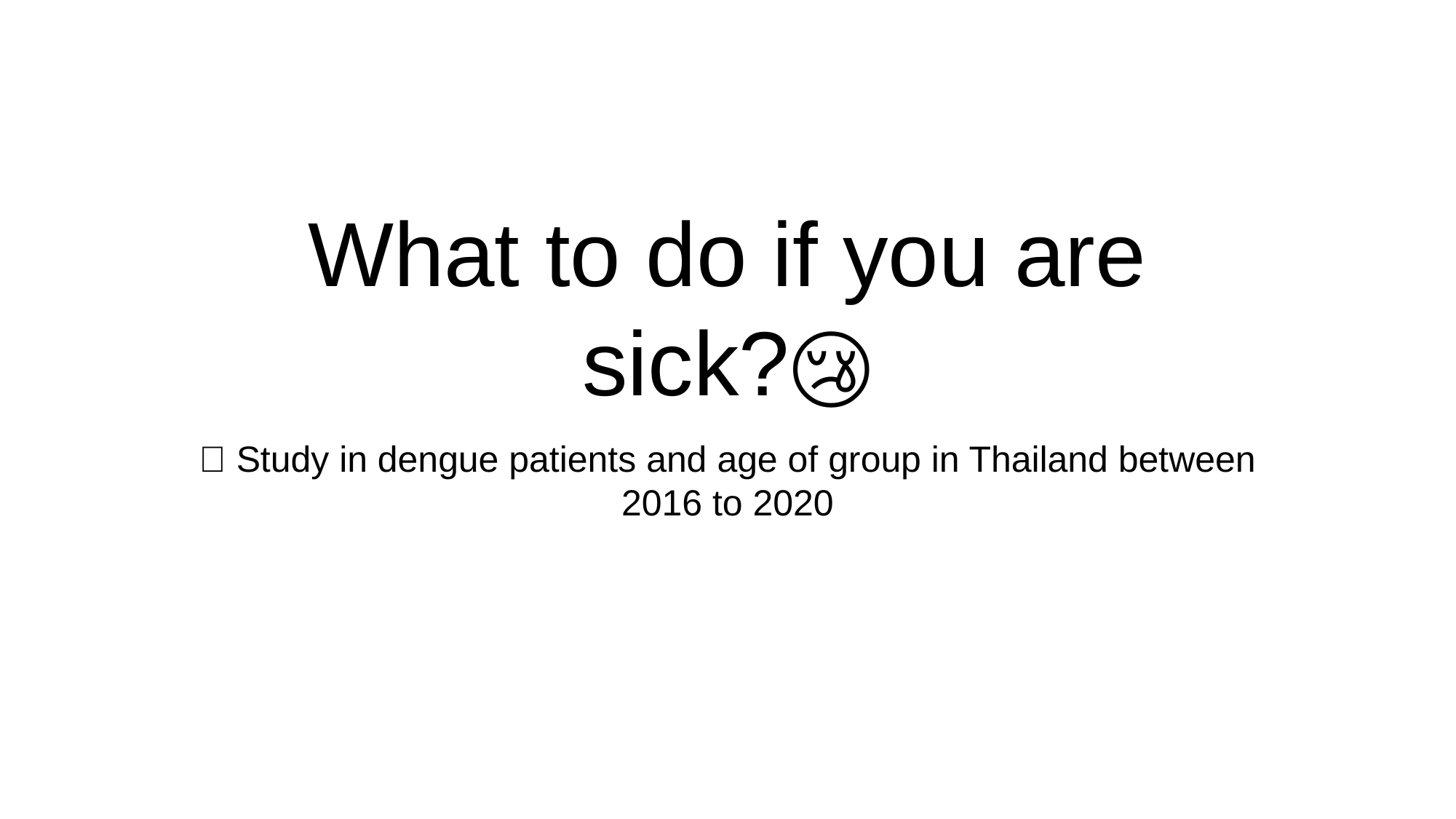

# What to do if you are sick?😢
🦟 Study in dengue patients and age of group in Thailand between 2016 to 2020